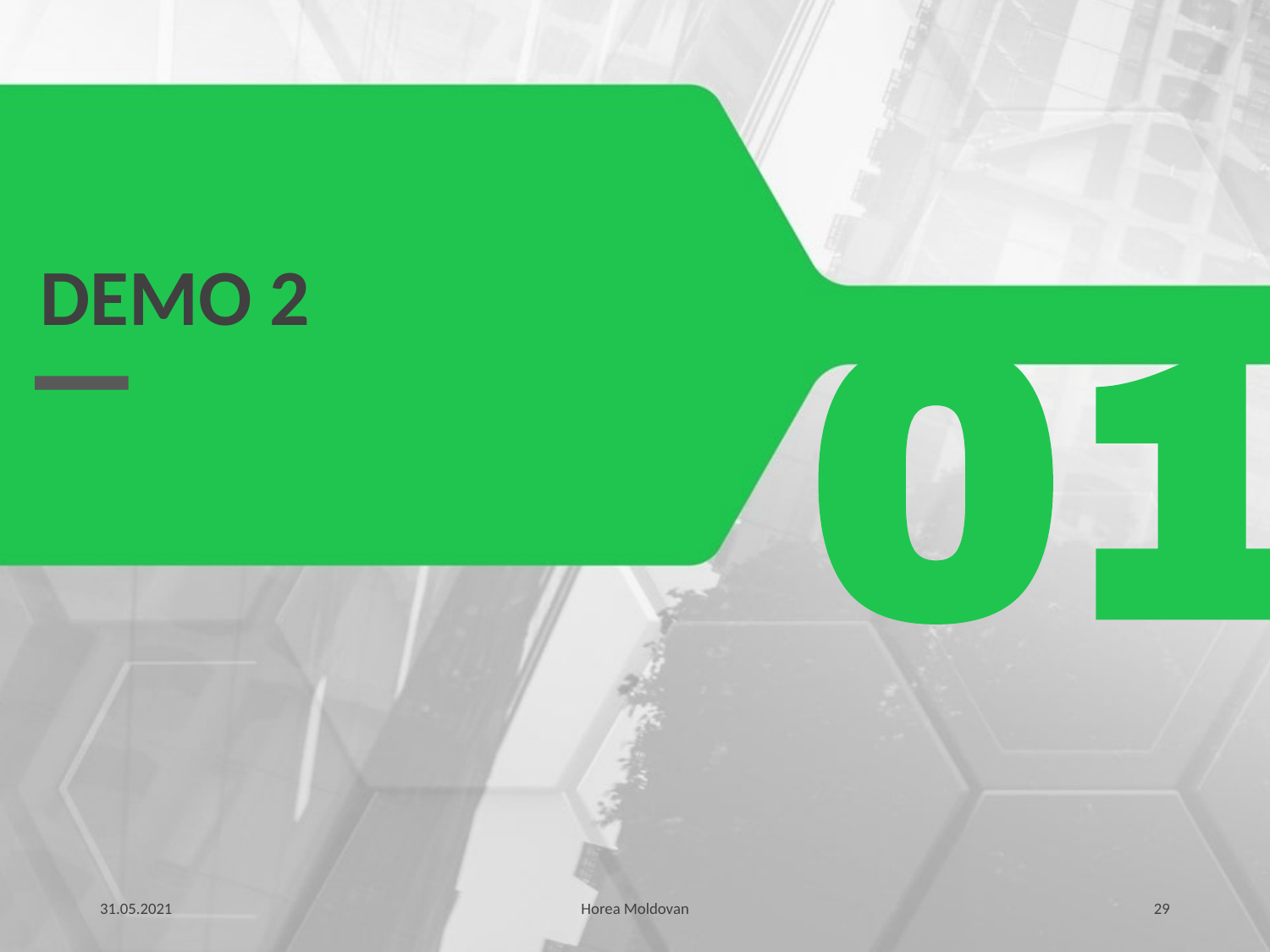

# DEMO 2
01
31.05.2021
Horea Moldovan
29